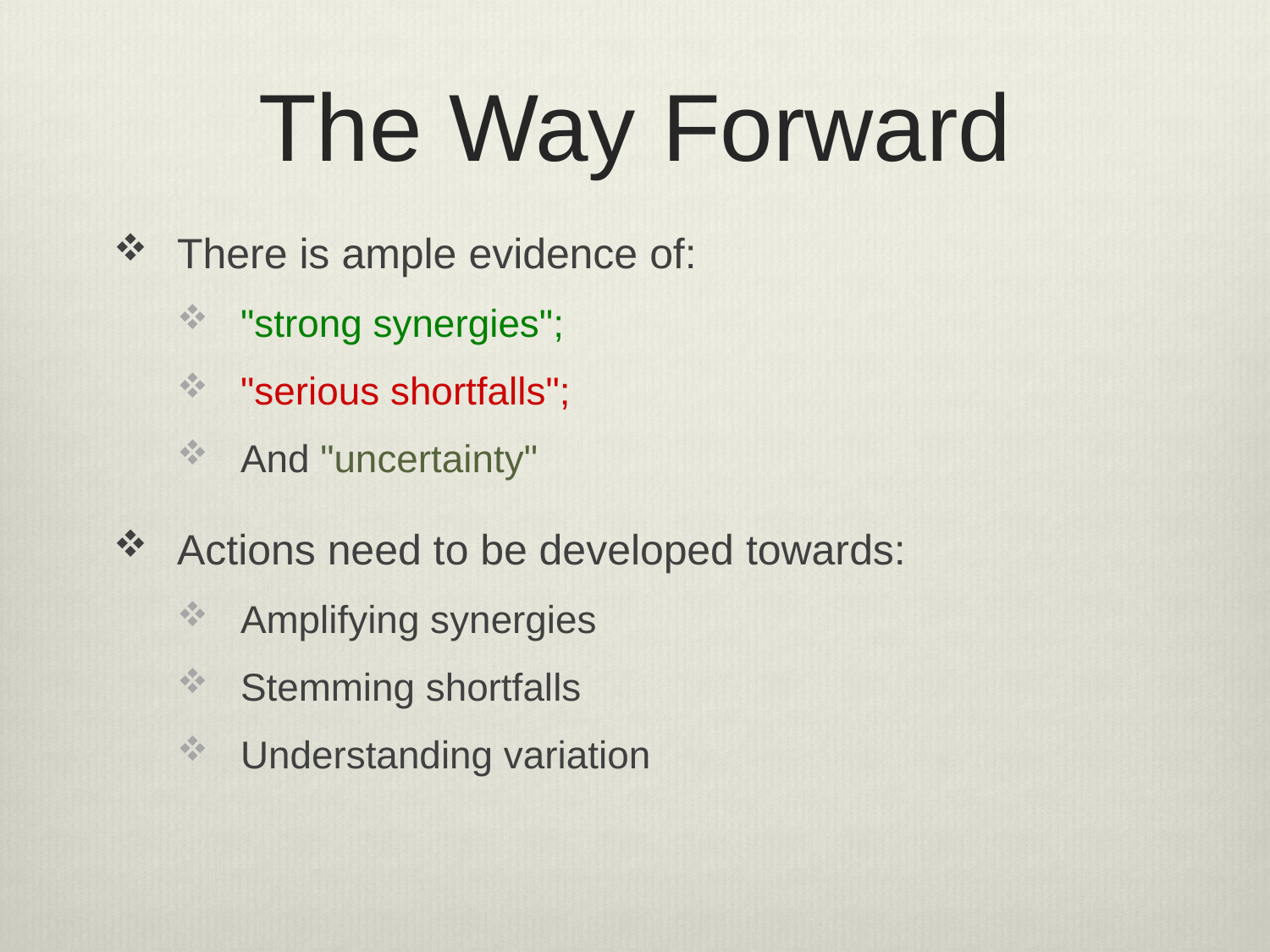

# The Way Forward
There is ample evidence of:
"strong synergies";
"serious shortfalls";
And "uncertainty"
Actions need to be developed towards:
Amplifying synergies
Stemming shortfalls
Understanding variation